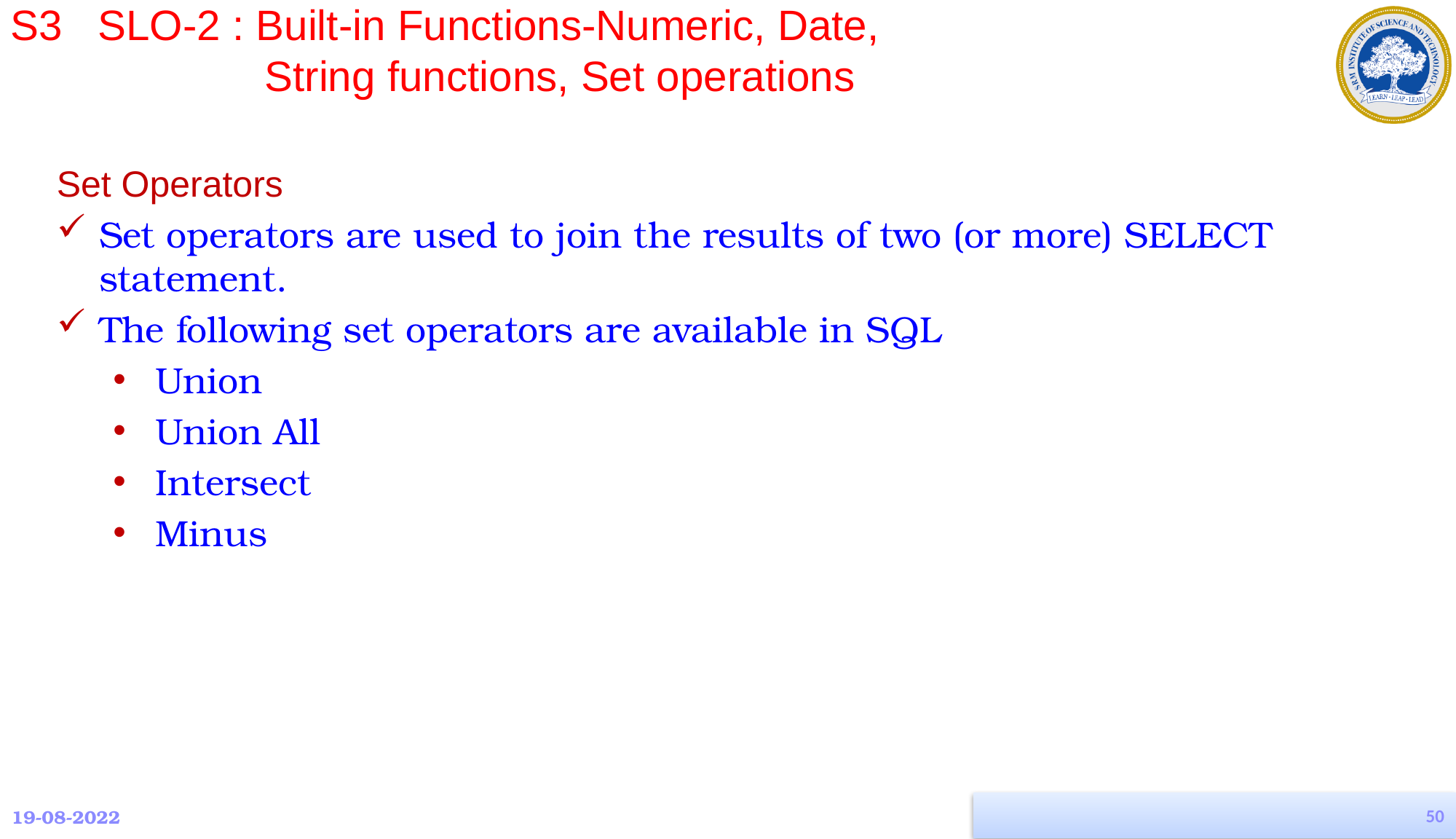

S3   SLO-2 : Built-in Functions-Numeric, Date,
		   String functions, Set operations
Set Operators
Set operators are used to join the results of two (or more) SELECT statement.
The following set operators are available in SQL
Union
Union All
Intersect
Minus

50
19-08-2022